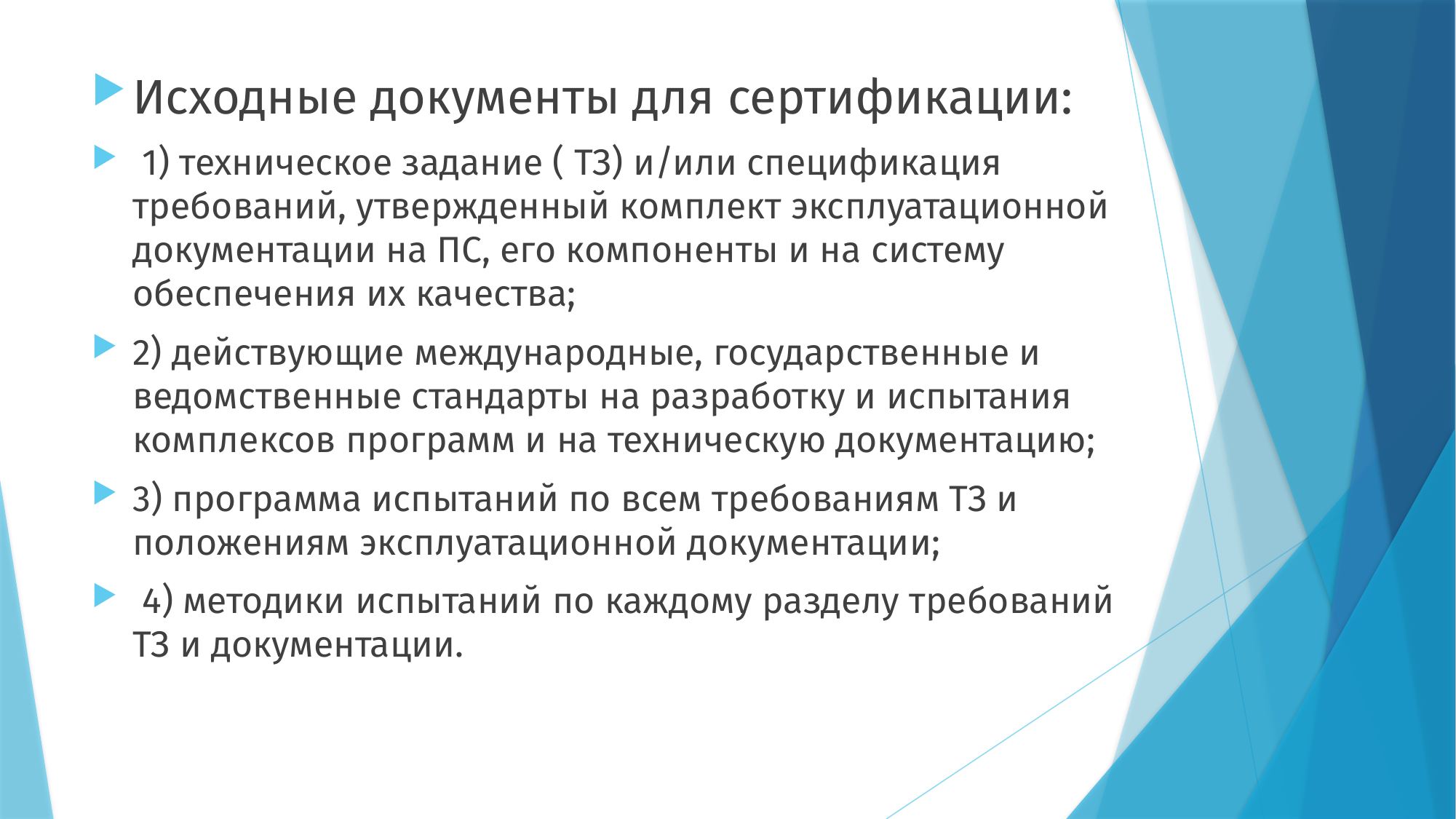

Исходные документы для сертификации:
 1) техническое задание ( ТЗ) и/или спецификация требований, утвержденный комплект эксплуатационной документации на ПС, его компоненты и на систему обеспечения их качества;
2) действующие международные, государственные и ведомственные стандарты на разработку и испытания комплексов программ и на техническую документацию;
3) программа испытаний по всем требованиям ТЗ и положениям эксплуатационной документации;
 4) методики испытаний по каждому разделу требований ТЗ и документации.